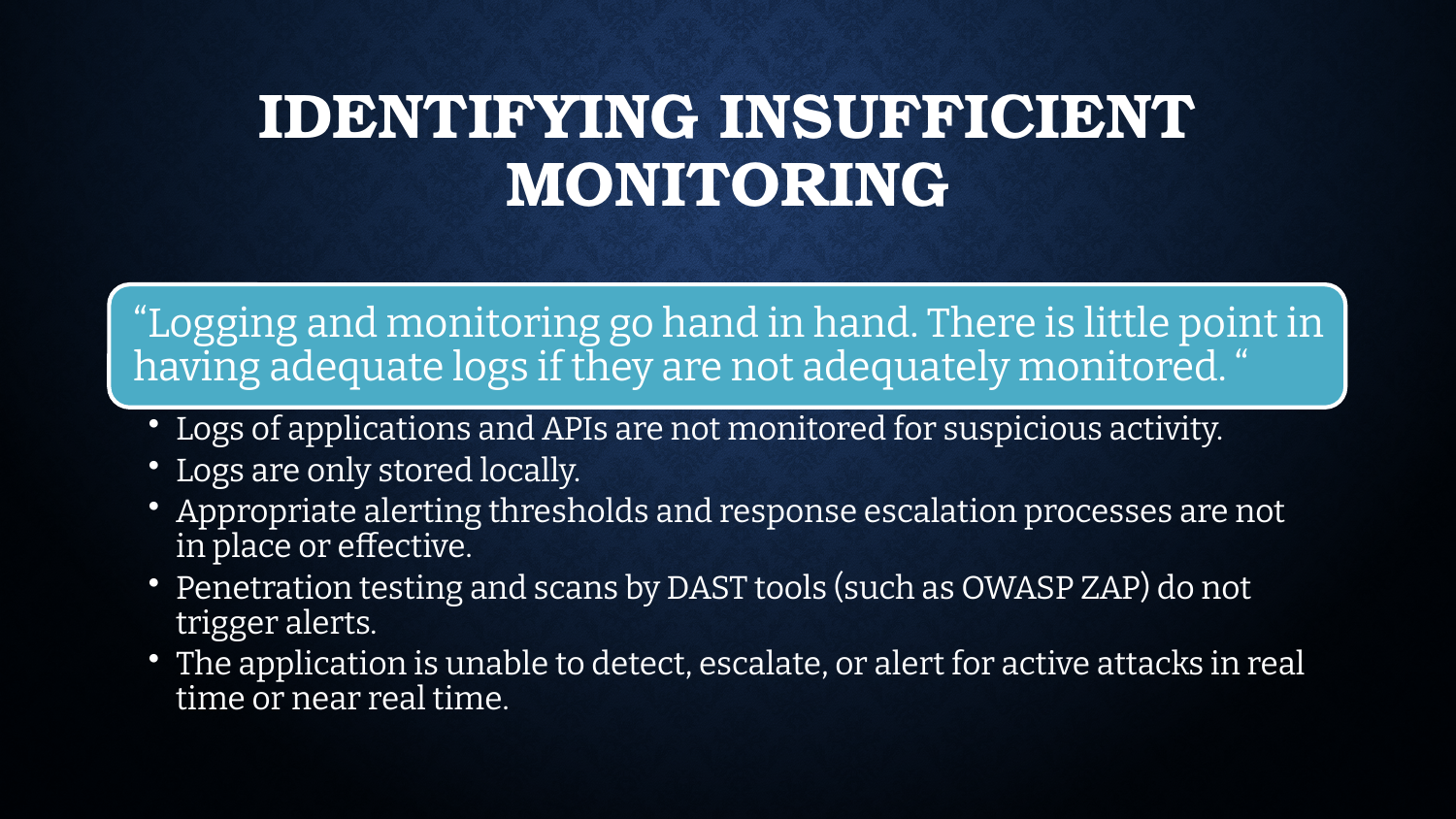

# Identifying Insufficient Monitoring
“Logging and monitoring go hand in hand. There is little point in having adequate logs if they are not adequately monitored. “
Logs of applications and APIs are not monitored for suspicious activity.
Logs are only stored locally.
Appropriate alerting thresholds and response escalation processes are not in place or effective.
Penetration testing and scans by DAST tools (such as OWASP ZAP) do not trigger alerts.
The application is unable to detect, escalate, or alert for active attacks in real time or near real time.